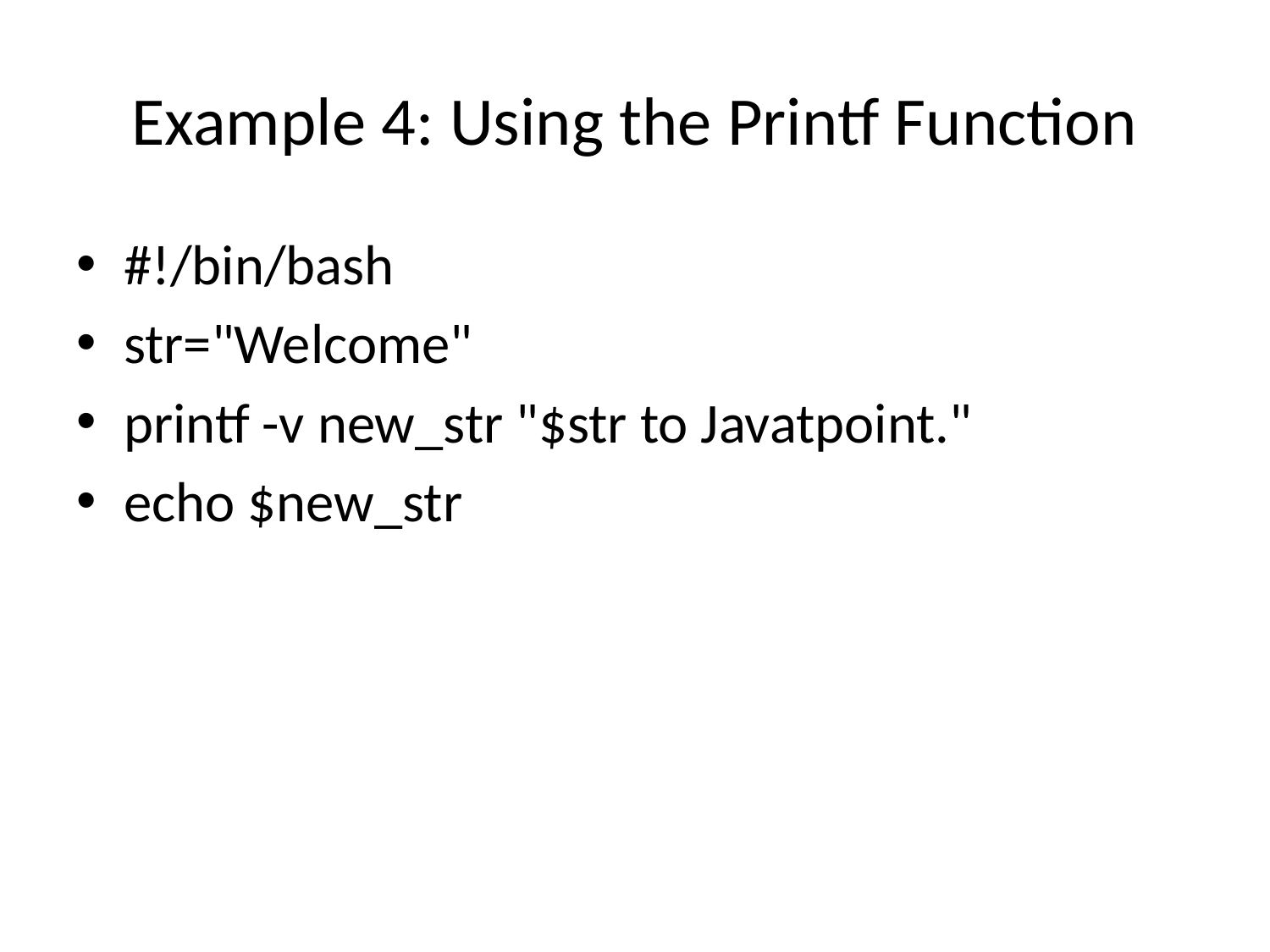

# Example 4: Using the Printf Function
#!/bin/bash
str="Welcome"
printf -v new_str "$str to Javatpoint."
echo $new_str